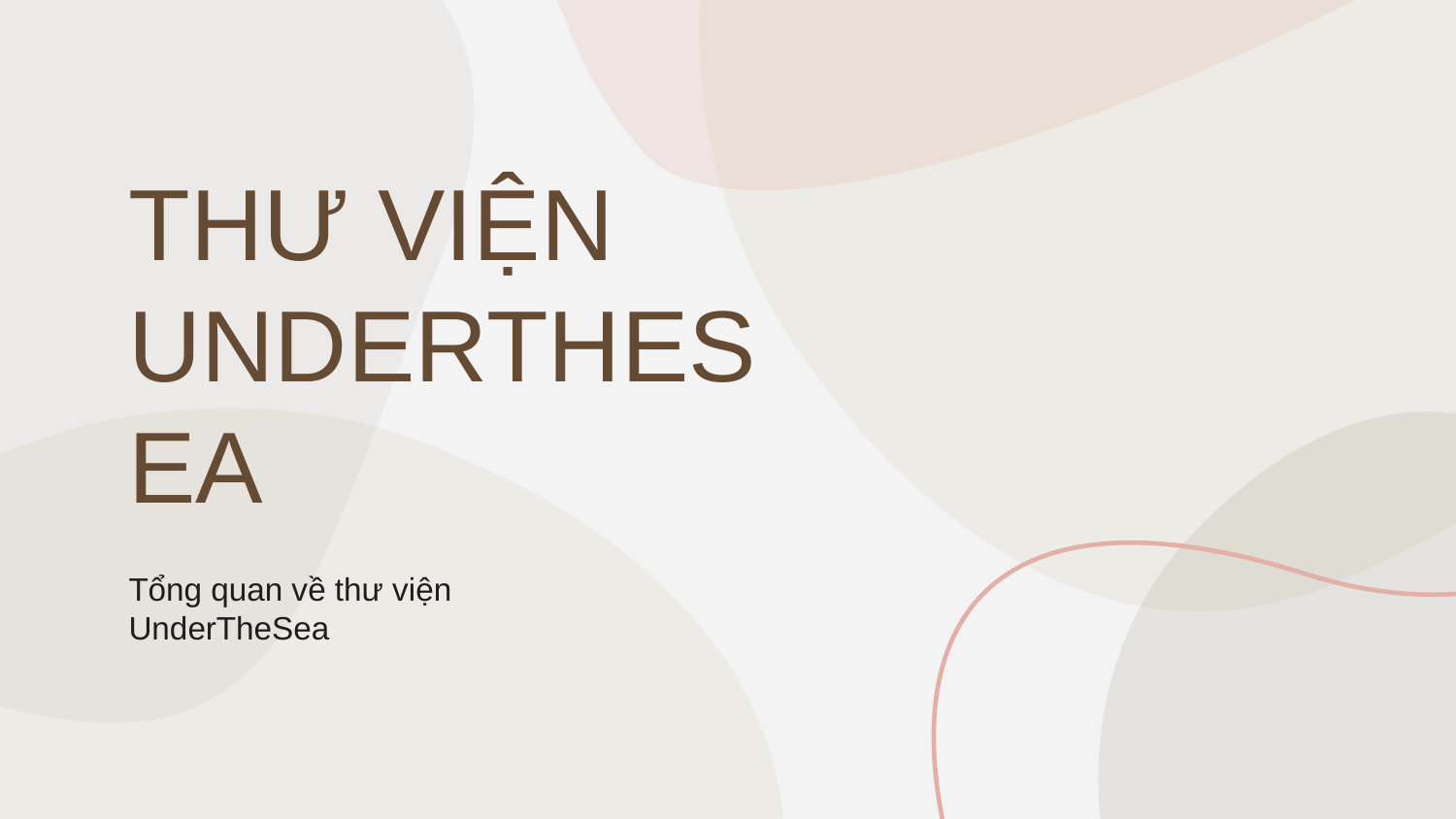

# THƯ VIỆN UNDERTHESEA
Tổng quan về thư viện UnderTheSea